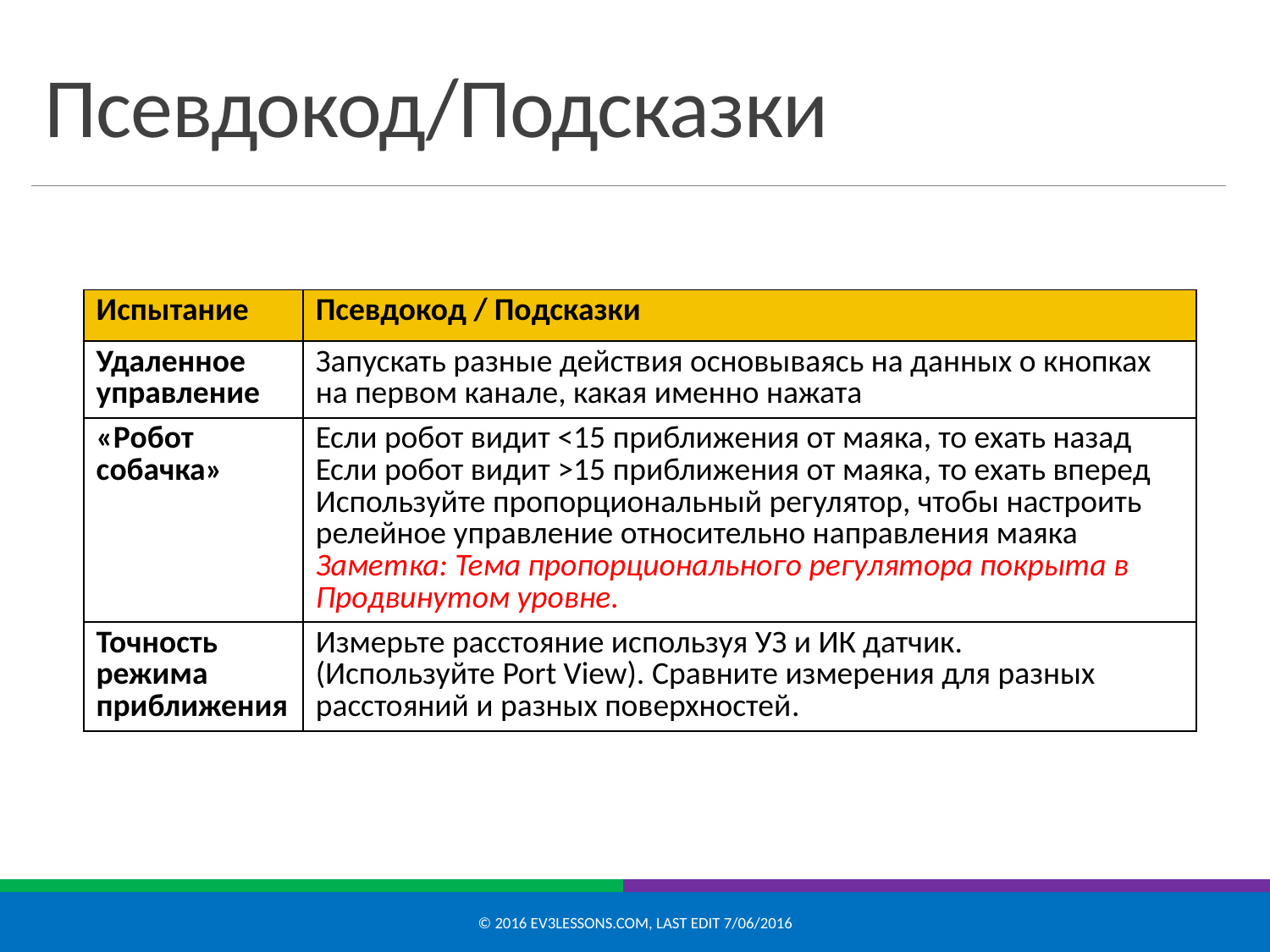

# Псевдокод/Подсказки
| Испытание | Псевдокод / Подсказки |
| --- | --- |
| Удаленное управление | Запускать разные действия основываясь на данных о кнопках на первом канале, какая именно нажата |
| «Робот собачка» | Если робот видит <15 приближения от маяка, то ехать назад Если робот видит >15 приближения от маяка, то ехать вперед Используйте пропорциональный регулятор, чтобы настроить релейное управление относительно направления маяка Заметка: Тема пропорционального регулятора покрыта в Продвинутом уровне. |
| Точность режима приближения | Измерьте расстояние используя УЗ и ИК датчик. (Используйте Port View). Сравните измерения для разных расстояний и разных поверхностей. |
© 2016 EV3Lessons.com, Last edit 7/06/2016